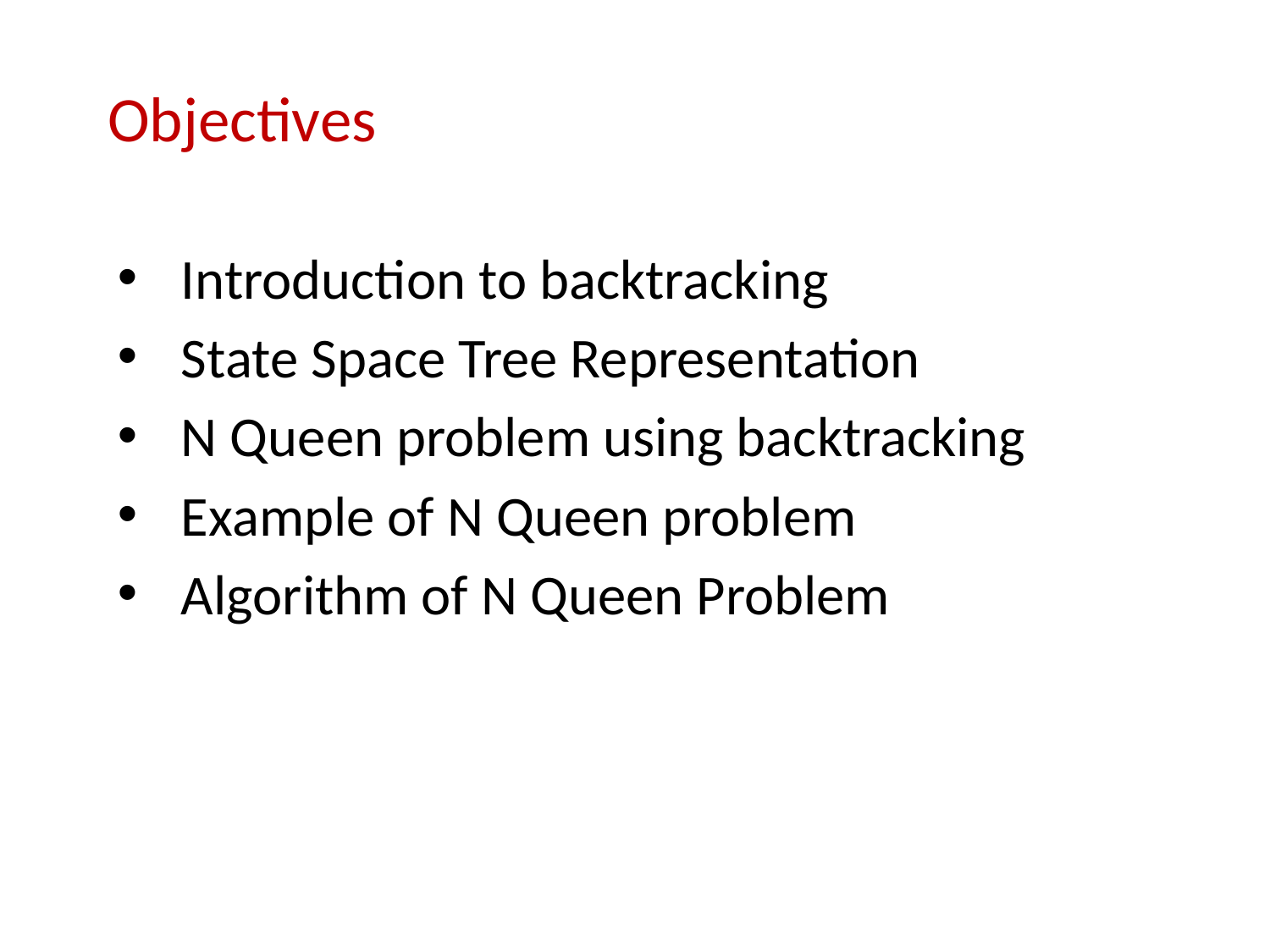

# Objectives
Introduction to backtracking
State Space Tree Representation
N Queen problem using backtracking
Example of N Queen problem
Algorithm of N Queen Problem